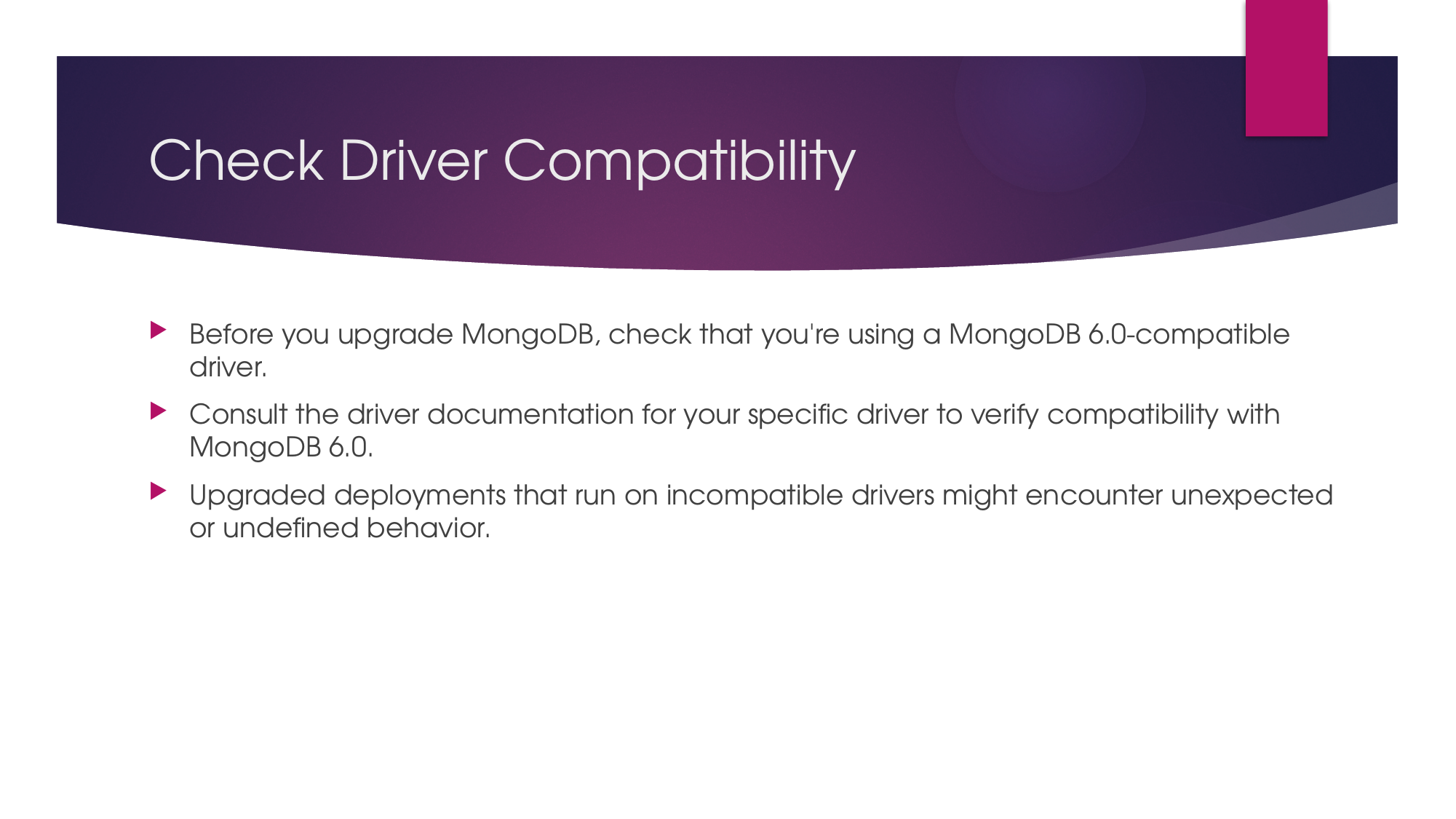

# Check Driver Compatibility
Before you upgrade MongoDB, check that you're using a MongoDB 6.0-compatible driver.
Consult the driver documentation for your specific driver to verify compatibility with MongoDB 6.0.
Upgraded deployments that run on incompatible drivers might encounter unexpected or undefined behavior.